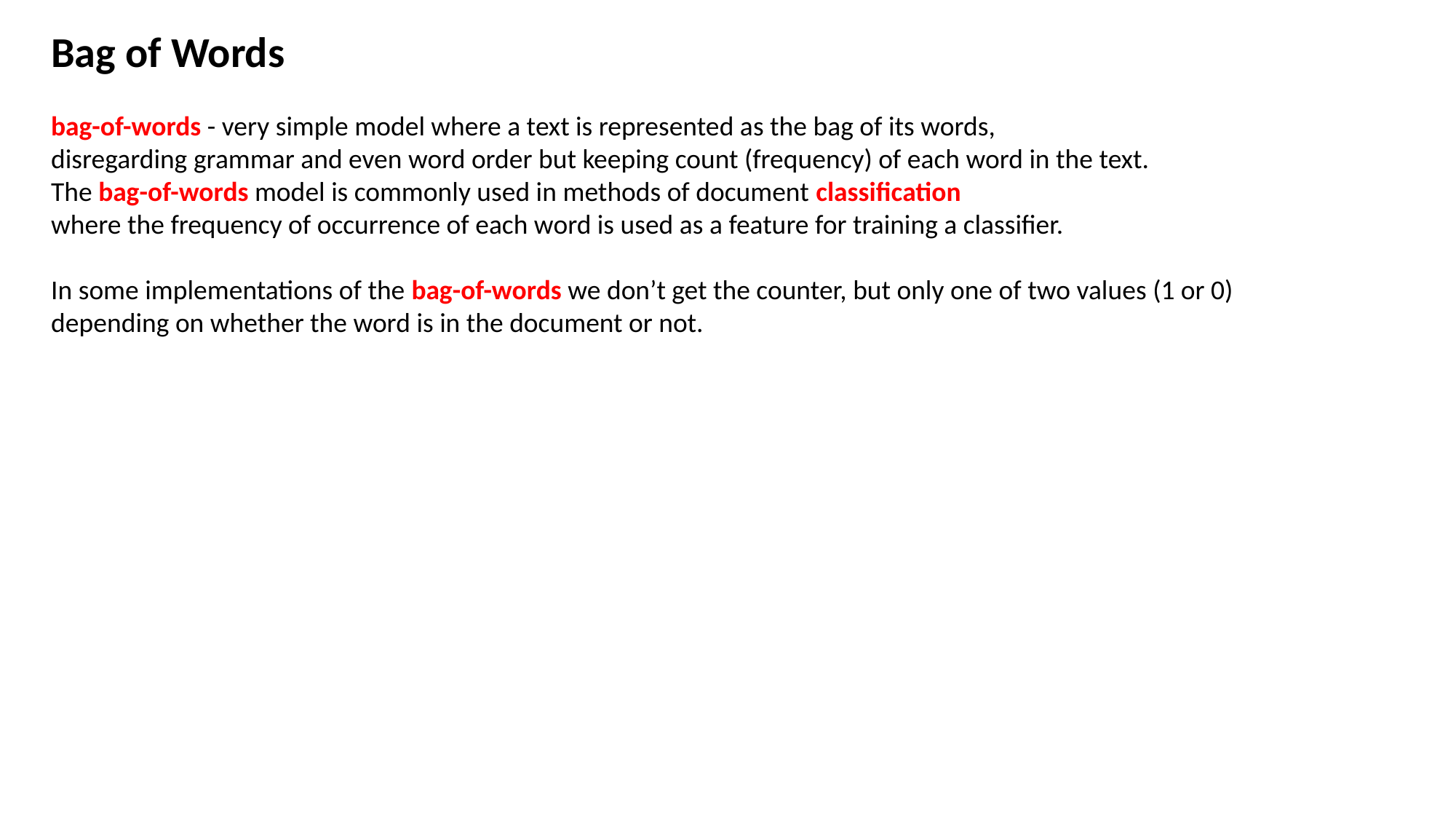

Bag of Words

bag-of-words - very simple model where a text is represented as the bag of its words,
disregarding grammar and even word order but keeping count (frequency) of each word in the text.
The bag-of-words model is commonly used in methods of document classification
where the frequency of occurrence of each word is used as a feature for training a classifier.

In some implementations of the bag-of-words we don’t get the counter, but only one of two values (1 or 0) depending on whether the word is in the document or not.